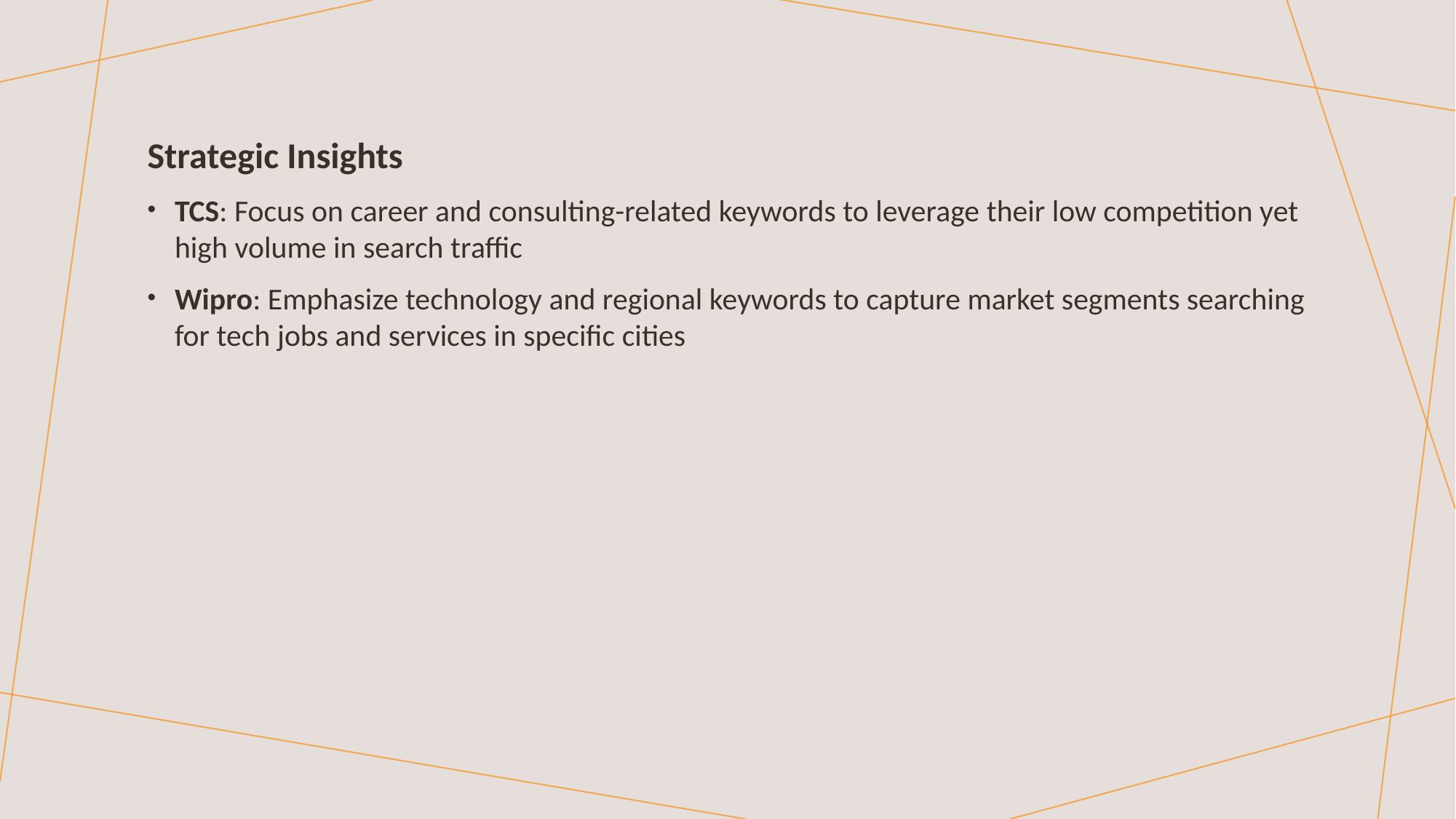

Strategic Insights
TCS: Focus on career and consulting-related keywords to leverage their low competition yet high volume in search traffic
Wipro: Emphasize technology and regional keywords to capture market segments searching for tech jobs and services in specific cities